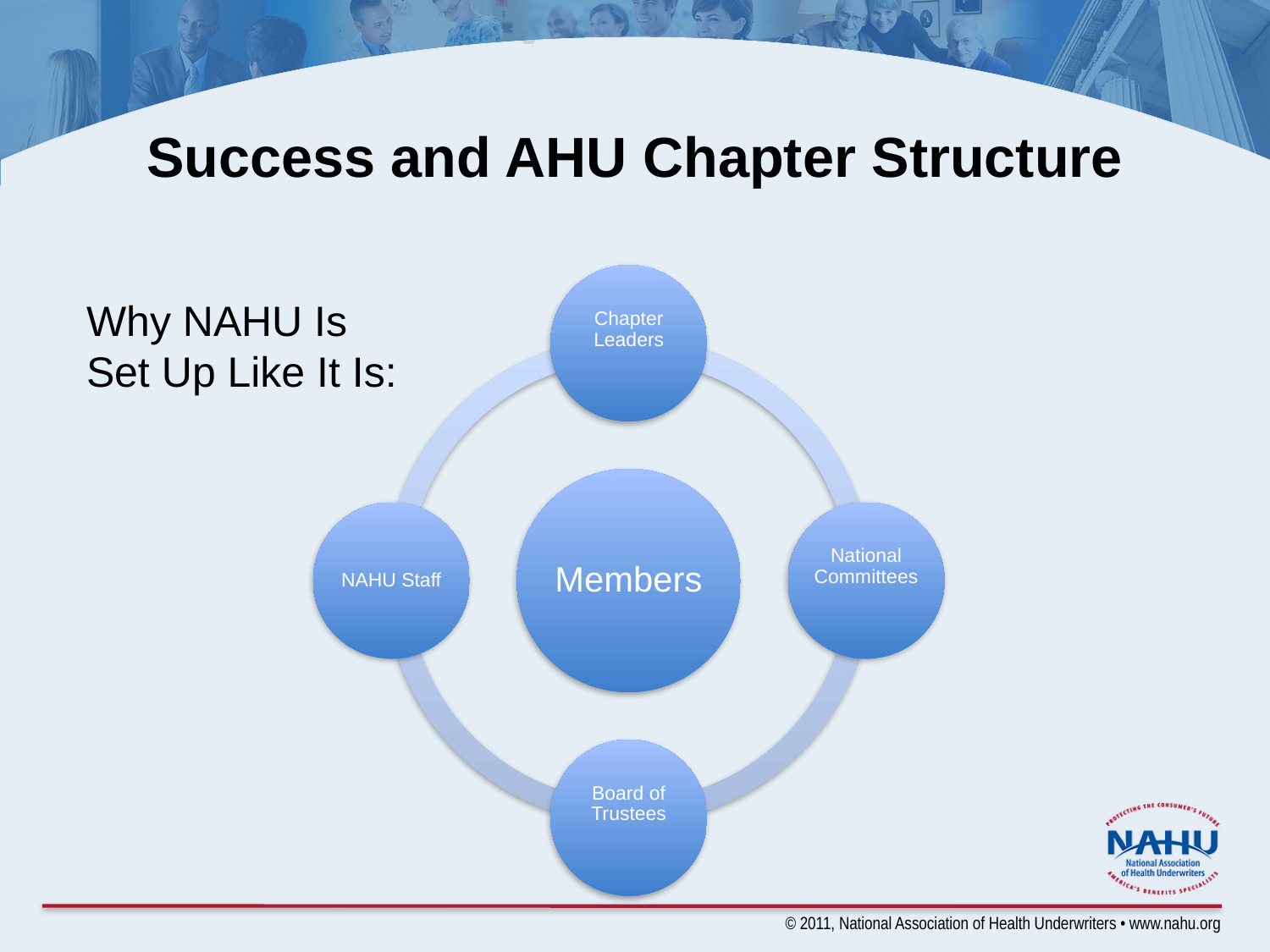

# Success and AHU Chapter Structure

Why NAHU Is Set Up Like It Is:

Members
Chapter Leaders

National Committees

Board of Trustees

NAHU Staff